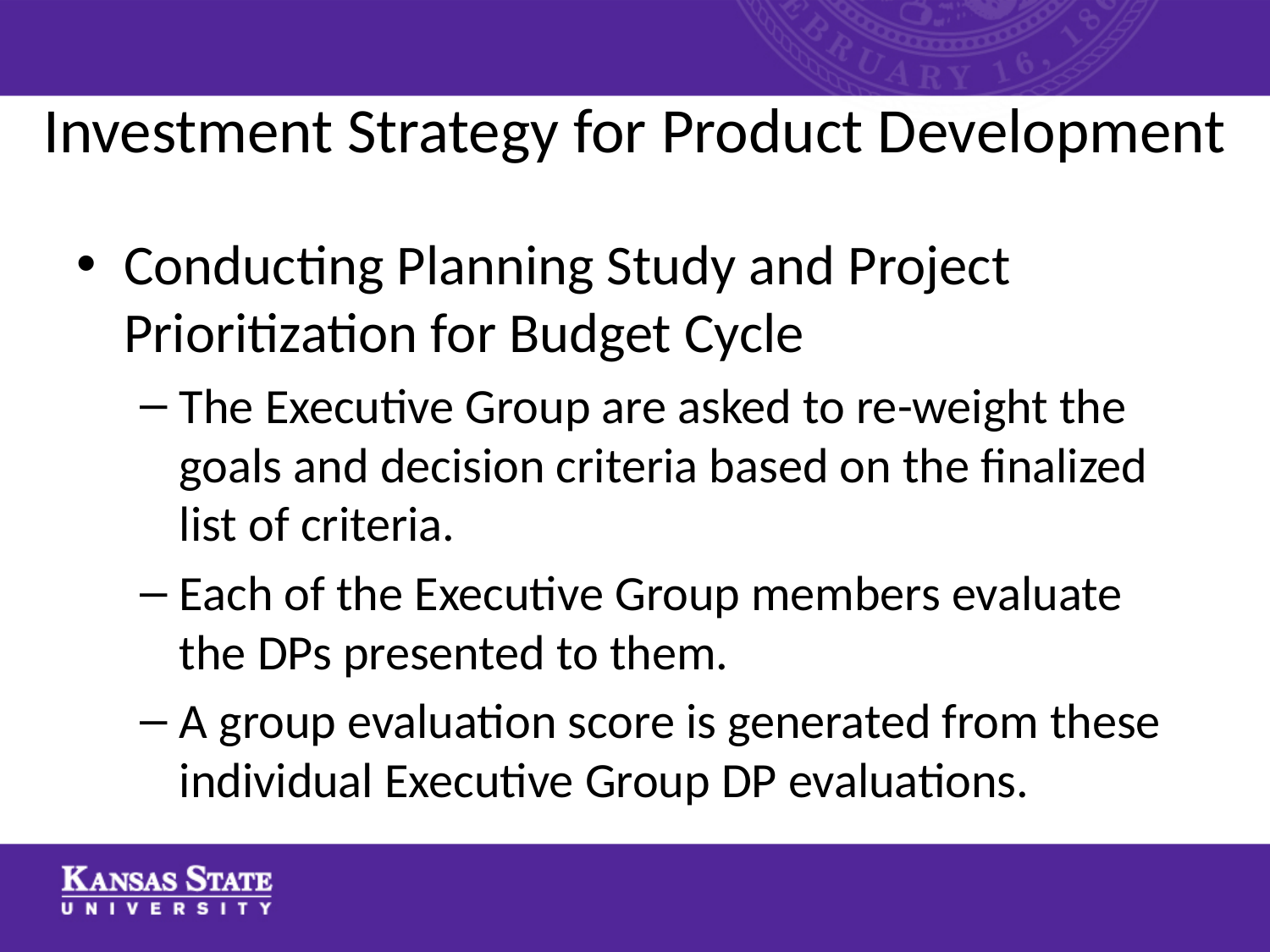

# Investment Strategy for Product Development
Conducting Planning Study and Project Prioritization for Budget Cycle
The Executive Group are asked to re-weight the goals and decision criteria based on the finalized list of criteria.
Each of the Executive Group members evaluate the DPs presented to them.
A group evaluation score is generated from these individual Executive Group DP evaluations.